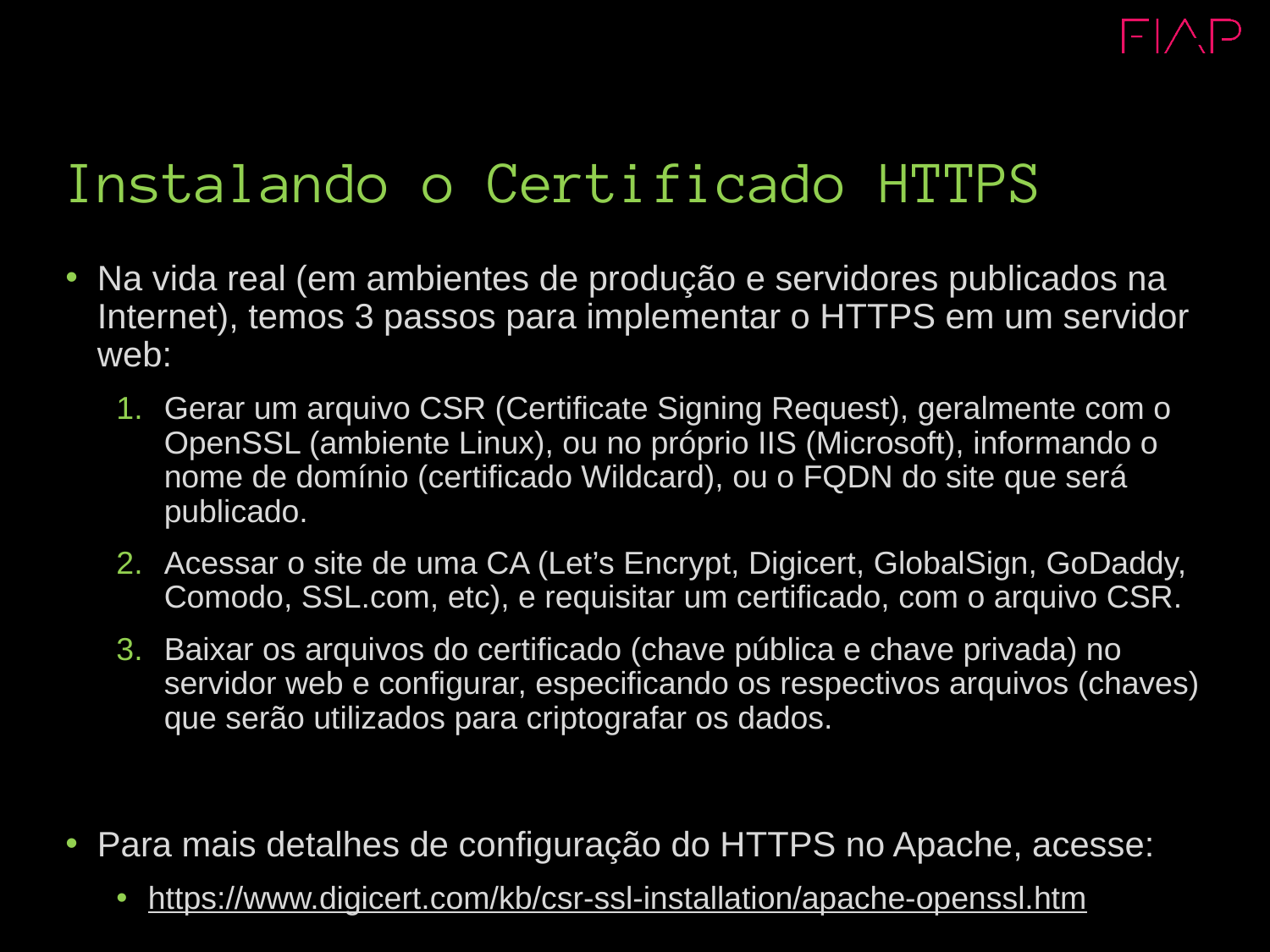

# Instalando o Certificado HTTPS
Na vida real (em ambientes de produção e servidores publicados na Internet), temos 3 passos para implementar o HTTPS em um servidor web:
Gerar um arquivo CSR (Certificate Signing Request), geralmente com o OpenSSL (ambiente Linux), ou no próprio IIS (Microsoft), informando o nome de domínio (certificado Wildcard), ou o FQDN do site que será publicado.
Acessar o site de uma CA (Let’s Encrypt, Digicert, GlobalSign, GoDaddy, Comodo, SSL.com, etc), e requisitar um certificado, com o arquivo CSR.
Baixar os arquivos do certificado (chave pública e chave privada) no servidor web e configurar, especificando os respectivos arquivos (chaves) que serão utilizados para criptografar os dados.

Para mais detalhes de configuração do HTTPS no Apache, acesse:
https://www.digicert.com/kb/csr-ssl-installation/apache-openssl.htm